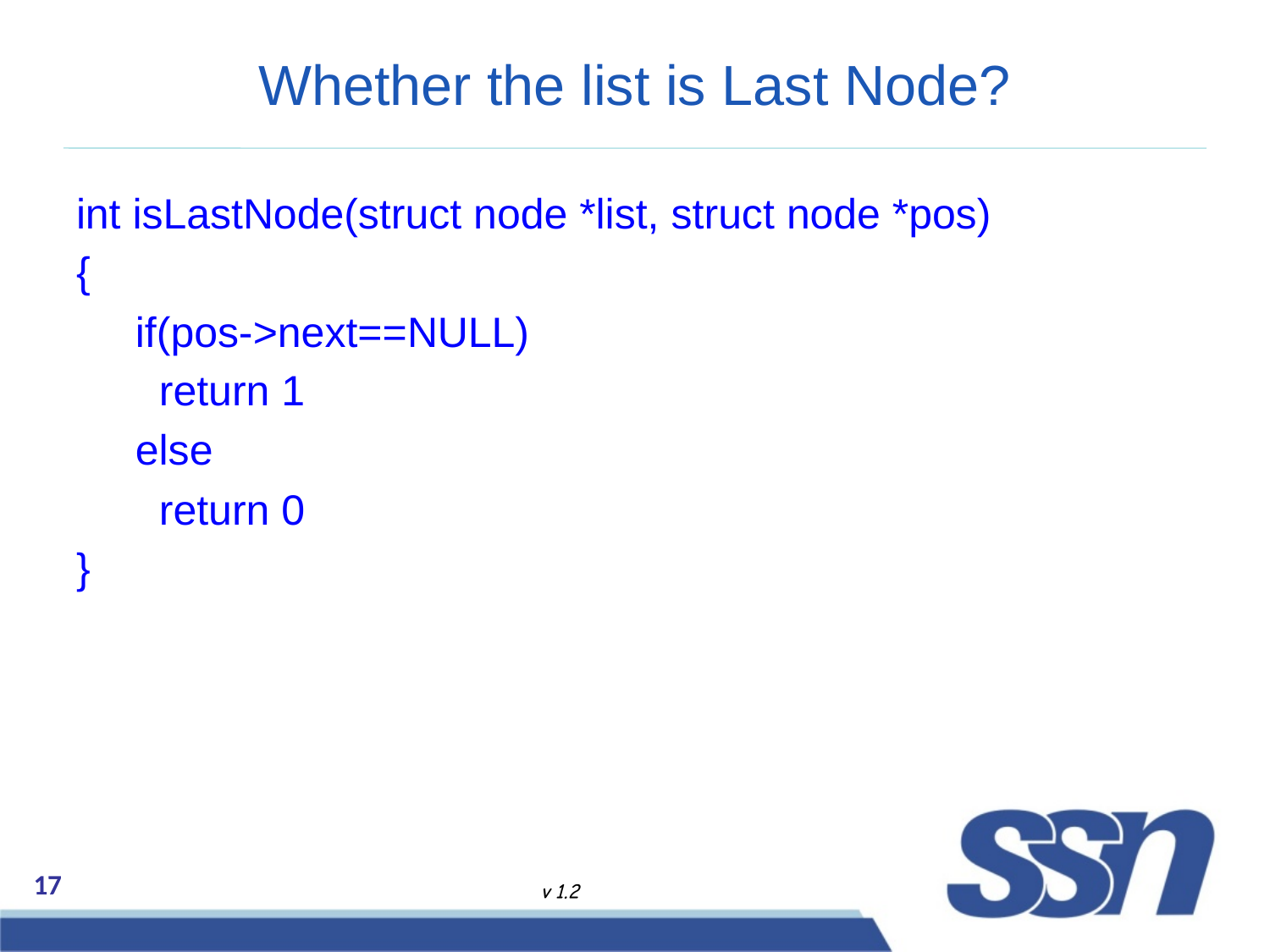

# Whether the list is Last Node?
int isLastNode(struct node *list, struct node *pos)
{
     if(pos->next==NULL)
       return 1
     else
       return 0
}